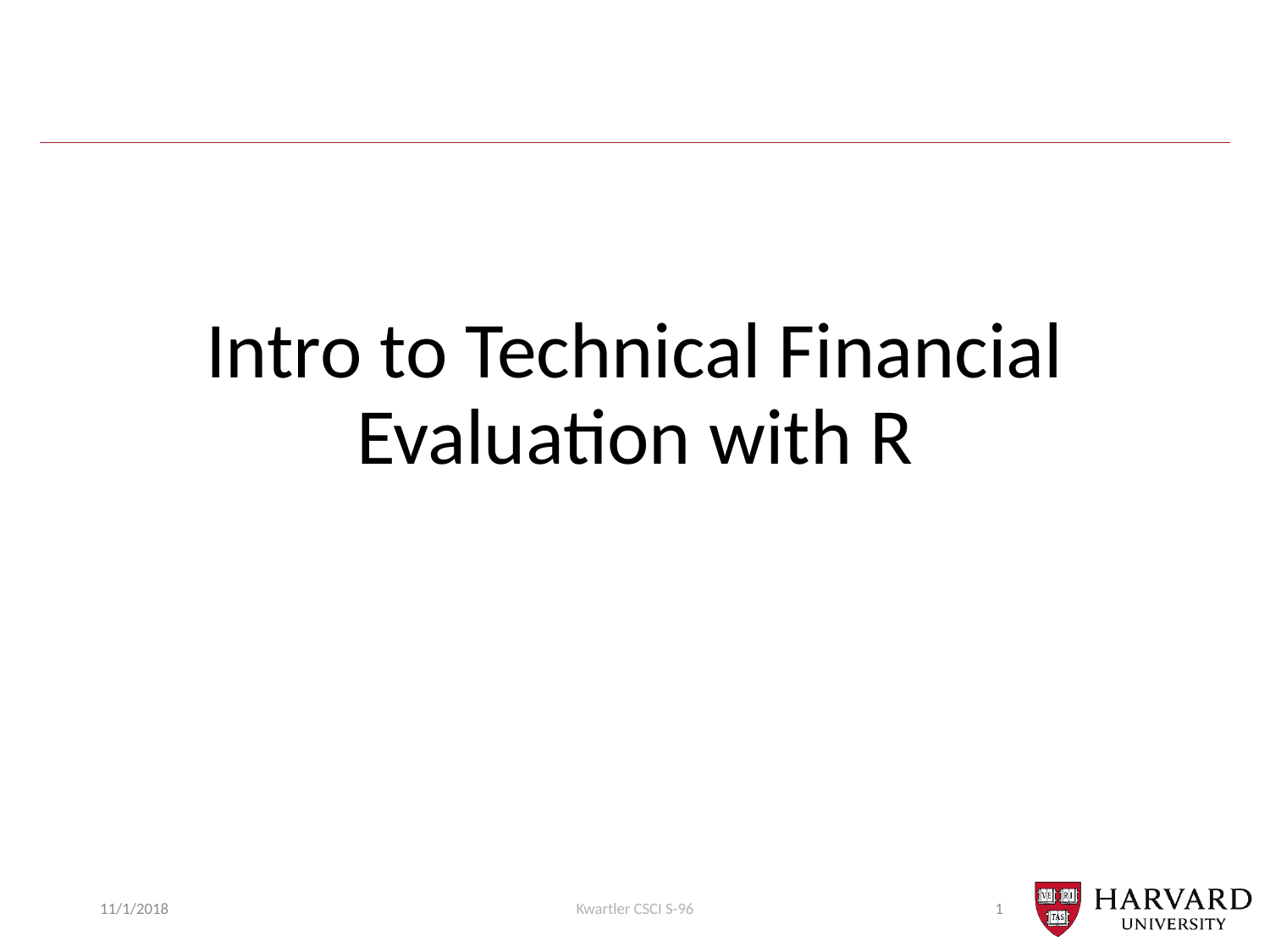

# Intro to Technical Financial Evaluation with R

11/1/2018
Kwartler CSCI S-96
1